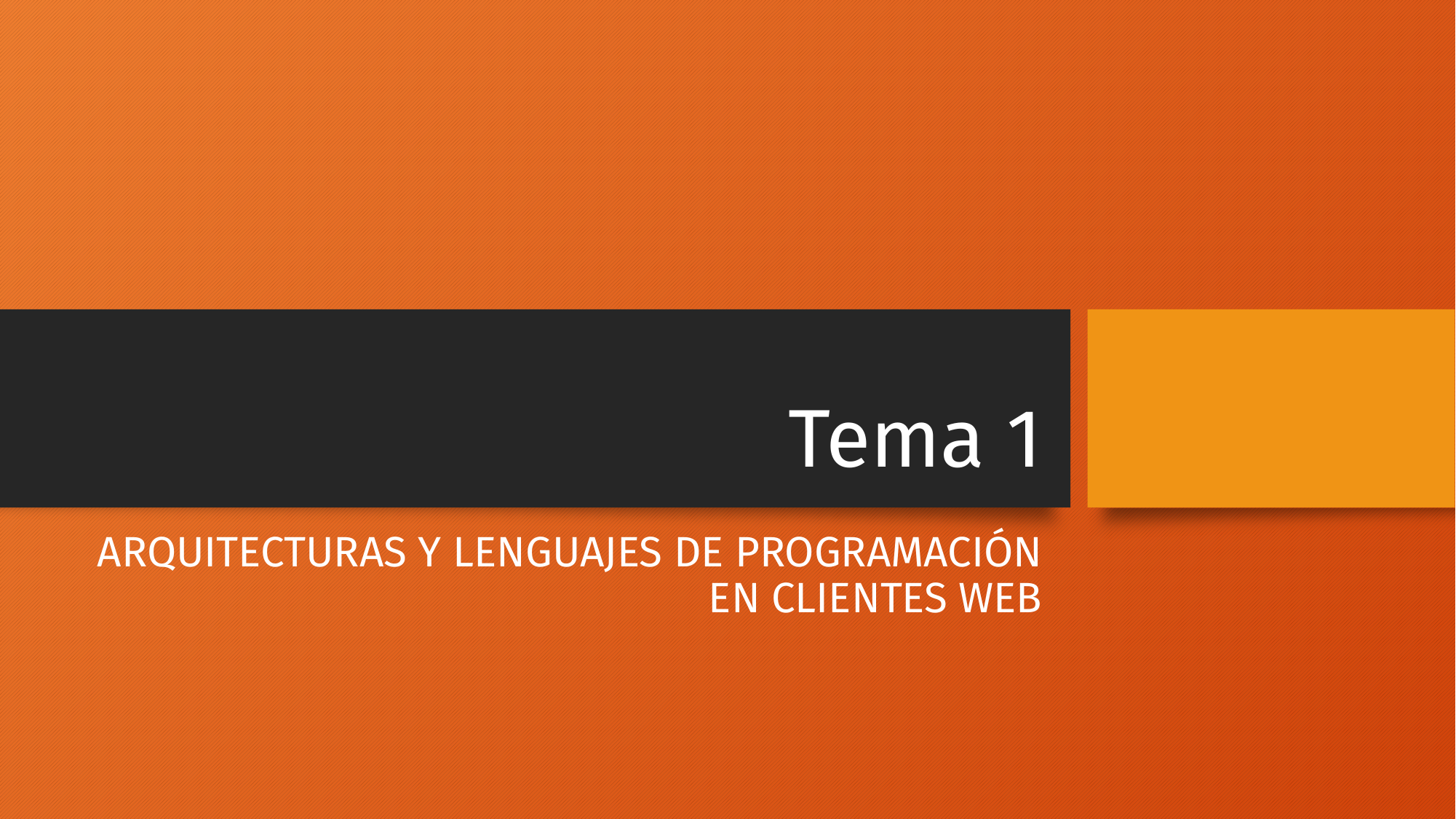

# Tema 1
ARQUITECTURAS Y LENGUAJES DE PROGRAMACIÓN EN CLIENTES WEB